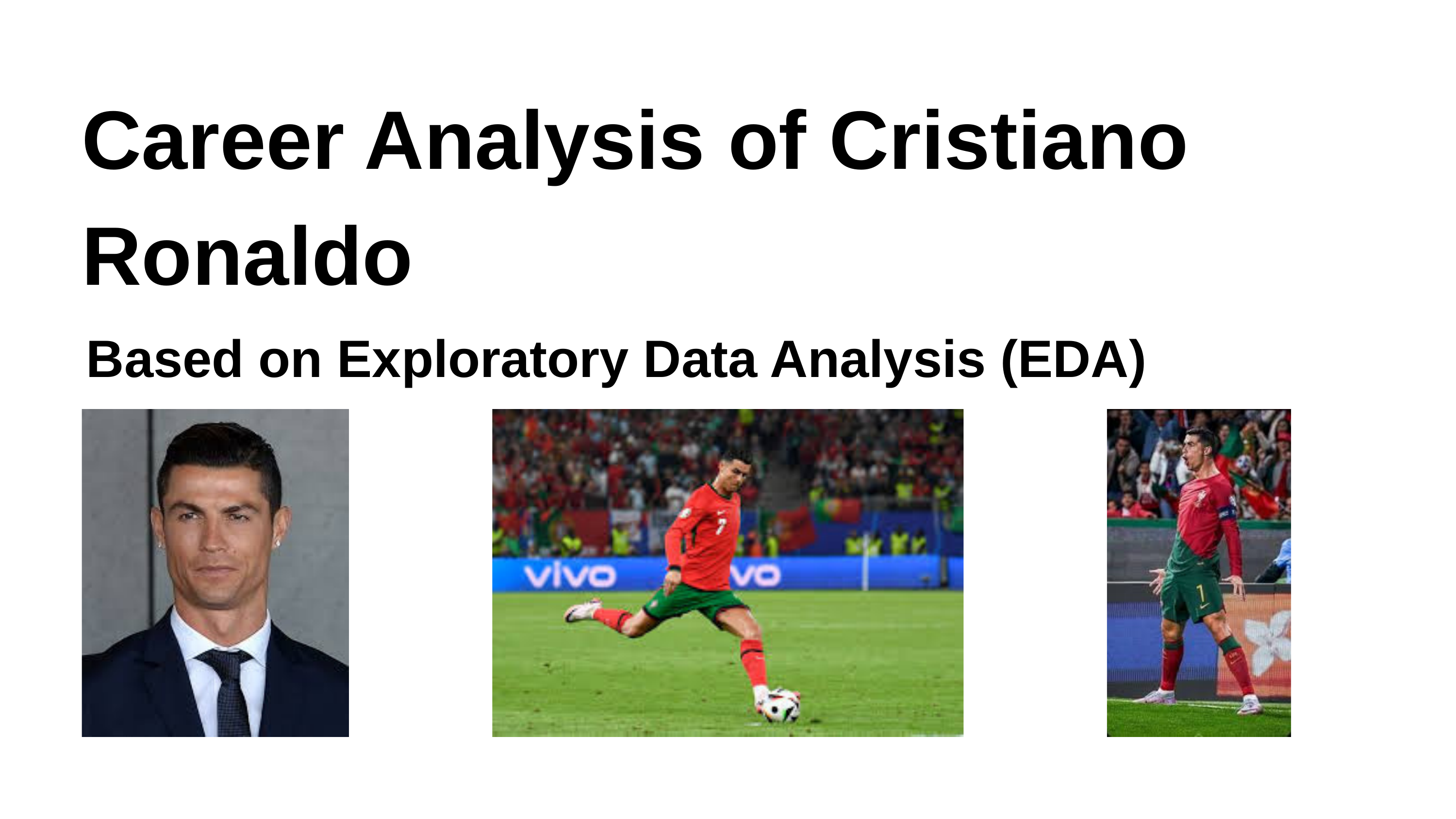

Career Analysis of Cristiano Ronaldo
Based on Exploratory Data Analysis (EDA)